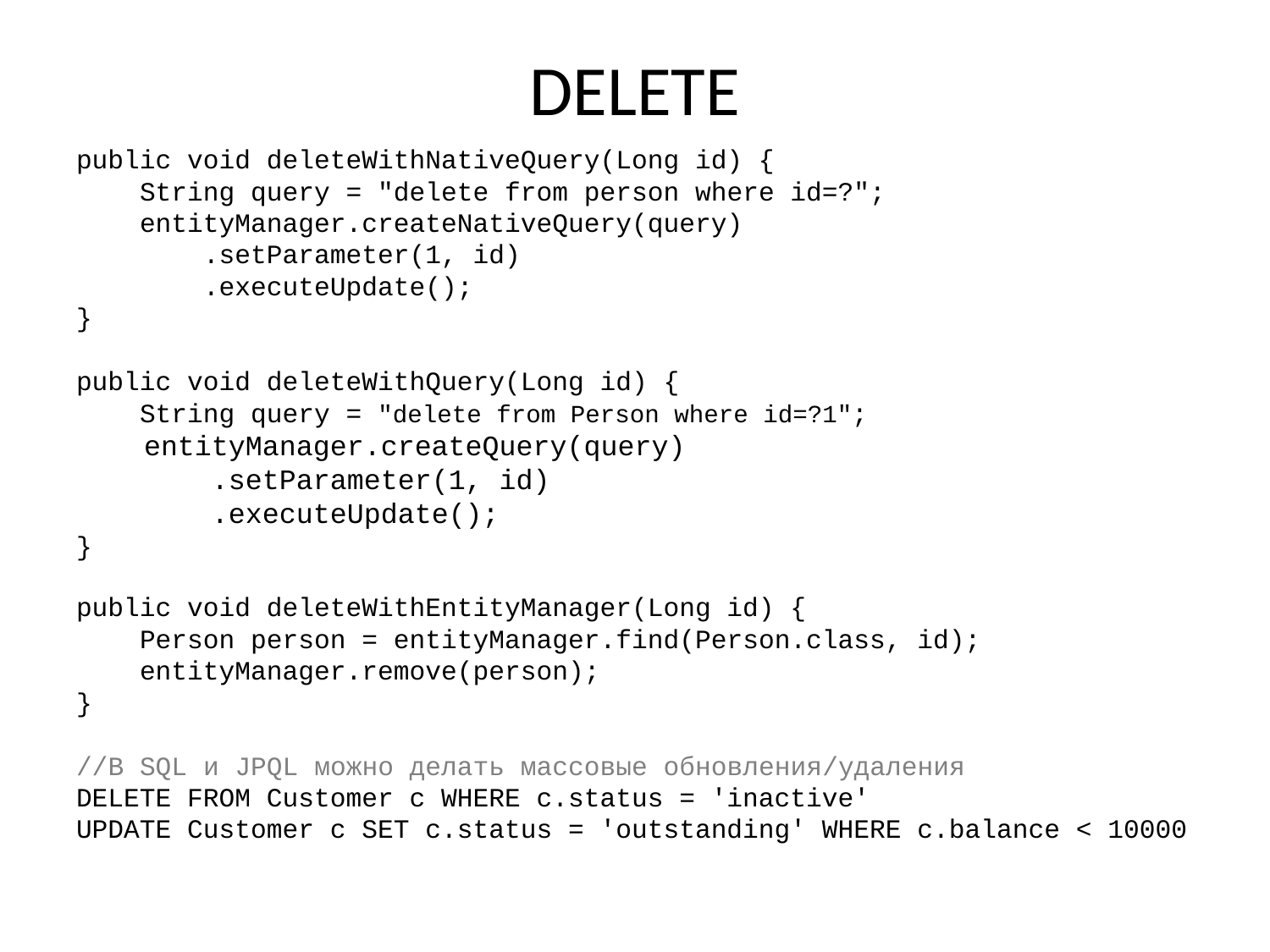

# DELETE
public void deleteWithNativeQuery(Long id) {
    String query = "delete from person where id=?";
    entityManager.createNativeQuery(query)
        .setParameter(1, id)
        .executeUpdate();
}

public void deleteWithQuery(Long id) {
    String query = "delete from Person where id=?1";
    entityManager.createQuery(query)
        .setParameter(1, id)
        .executeUpdate();
}

public void deleteWithEntityManager(Long id) {
    Person person = entityManager.find(Person.class, id);
    entityManager.remove(person);
}

//В SQL и JPQL можно делать массовые обновления/удаления
DELETE FROM Customer c WHERE c.status = 'inactive'
UPDATE Customer c SET c.status = 'outstanding' WHERE c.balance < 10000